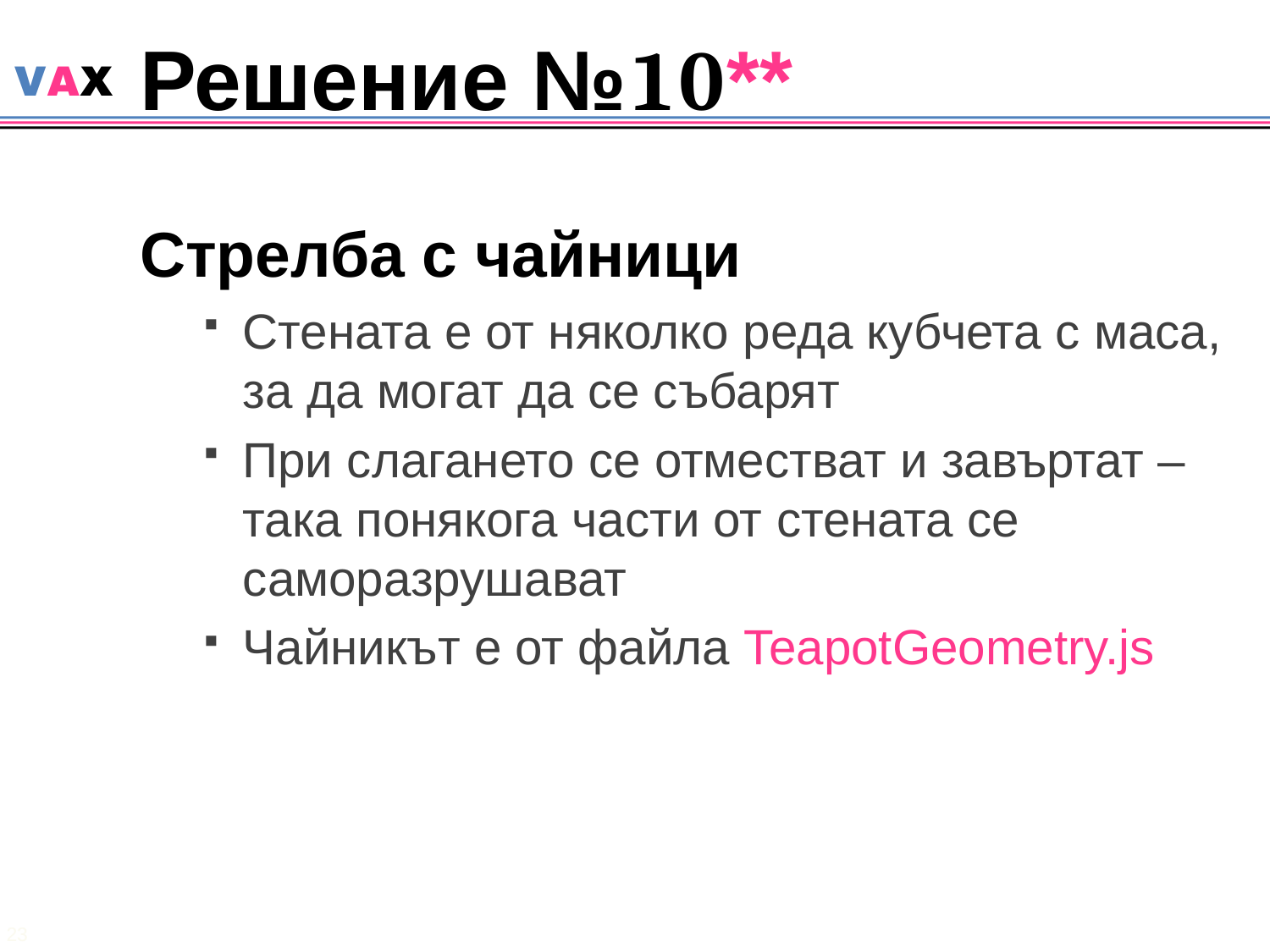

# Решение №10**
Стрелба с чайници
Стената е от няколко реда кубчета с маса, за да могат да се събарят
При слагането се отместват и завъртат – така понякога части от стената се саморазрушават
Чайникът е от файла TeapotGeometry.js